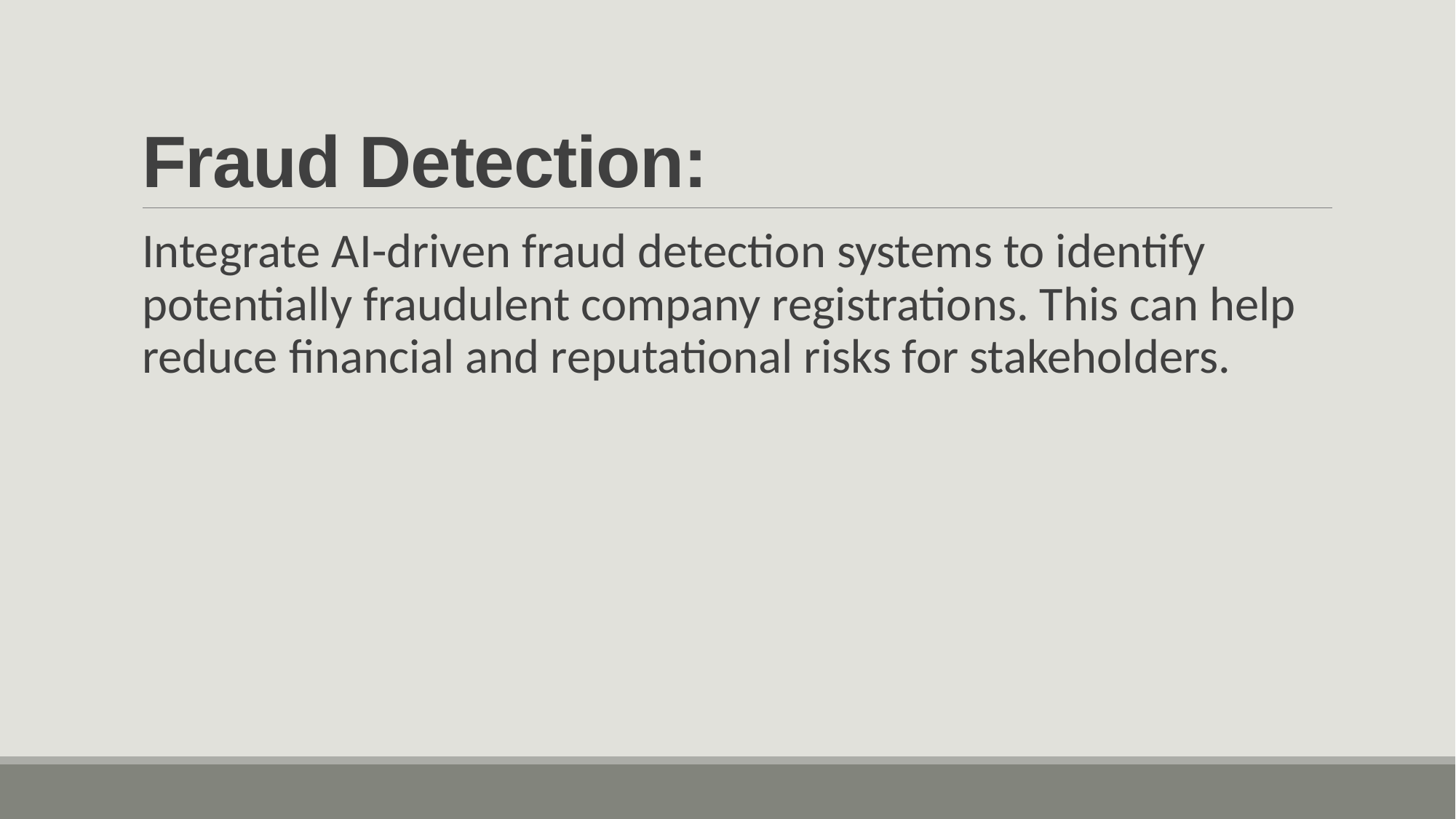

# Fraud Detection:
Integrate AI-driven fraud detection systems to identify potentially fraudulent company registrations. This can help reduce financial and reputational risks for stakeholders.